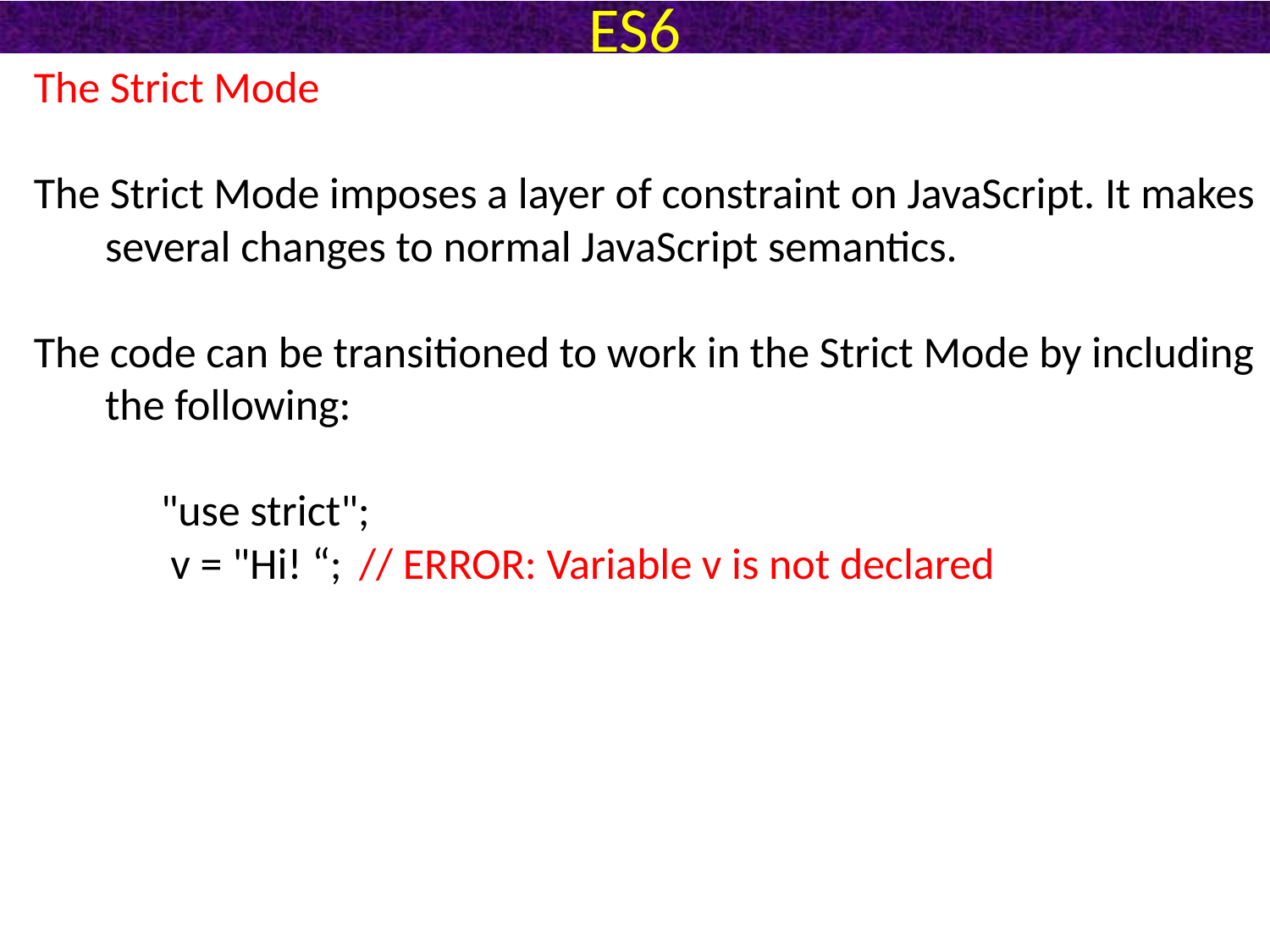

# ES6
The Strict Mode

The Strict Mode imposes a layer of constraint on JavaScript. It makes several changes to normal JavaScript semantics.

The code can be transitioned to work in the Strict Mode by including the following:

"use strict";
 v = "Hi! “;	// ERROR: Variable v is not declared